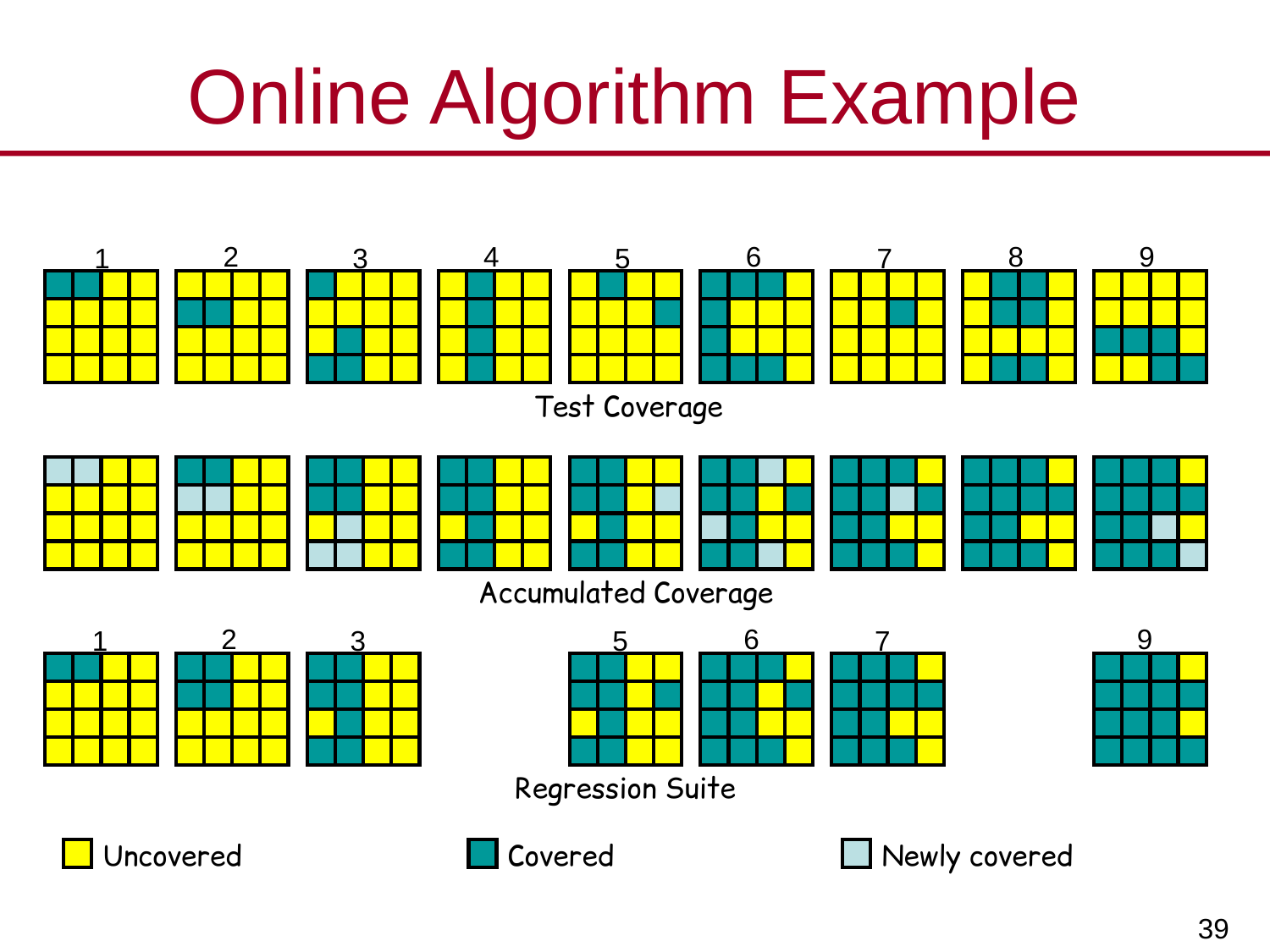

# Online Algorithm Example
2

4

6

6

8

9

9

1

1

3

3

5

5

7

7

Test Coverage
Accumulated Coverage
Regression Suite
Uncovered
Covered
Newly covered

2